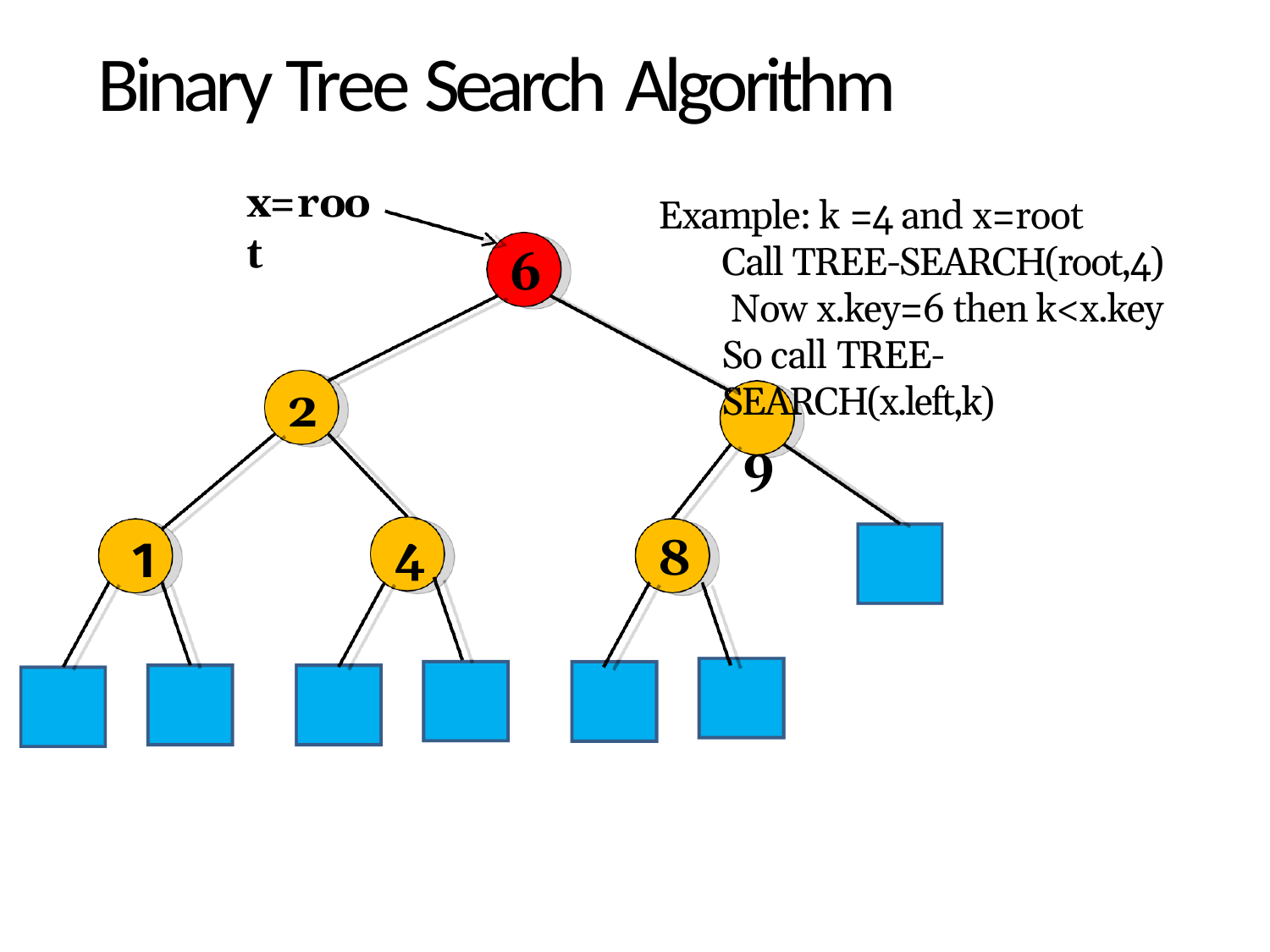

# Binary Tree Search Algorithm
x=root
Example: k =4 and x=root
Call TREE-SEARCH(root,4)  Now x.key=6 then k<x.key
So call TREE-SEARCH(x.left,k)
9

6
2
4
8
1